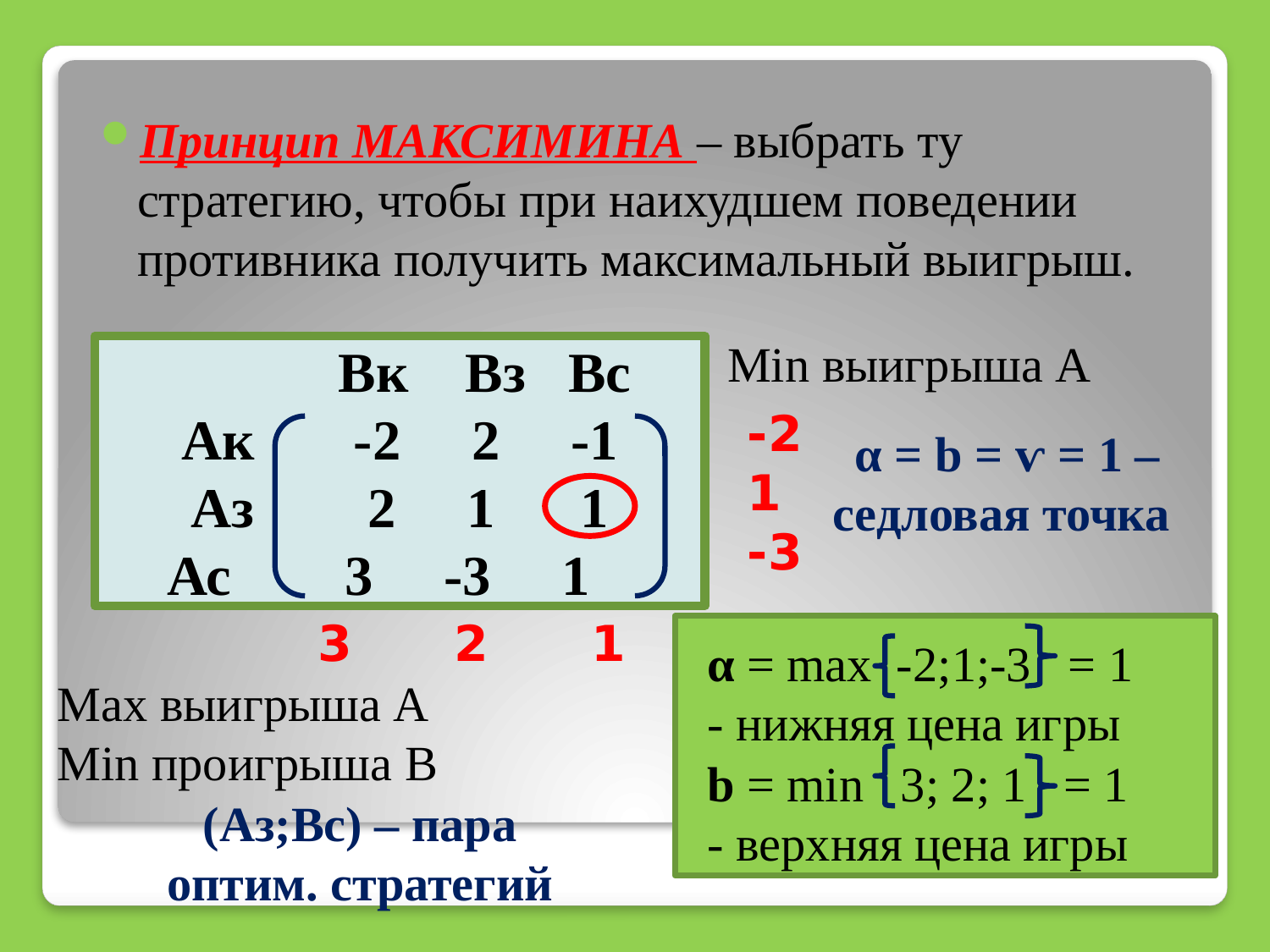

Принцип МАКСИМИНА – выбрать ту стратегию, чтобы при наихудшем поведении противника получить максимальный выигрыш.

Min выигрыша А

            Вк    Вз   Вс
Ак       -2     2     -1
Аз        2     1      1
Ас        3     -3     1

-2
1
-3

α = b = ⱱ = 1 – седловая точка

3      2      1

α = max  -2;1;-3   = 1
- нижняя цена игры

Max выигрыша А
Min проигрыша В
b = min   3; 2; 1   = 1
- верхняя цена игры

(Аз;Вс) – пара оптим. стратегий